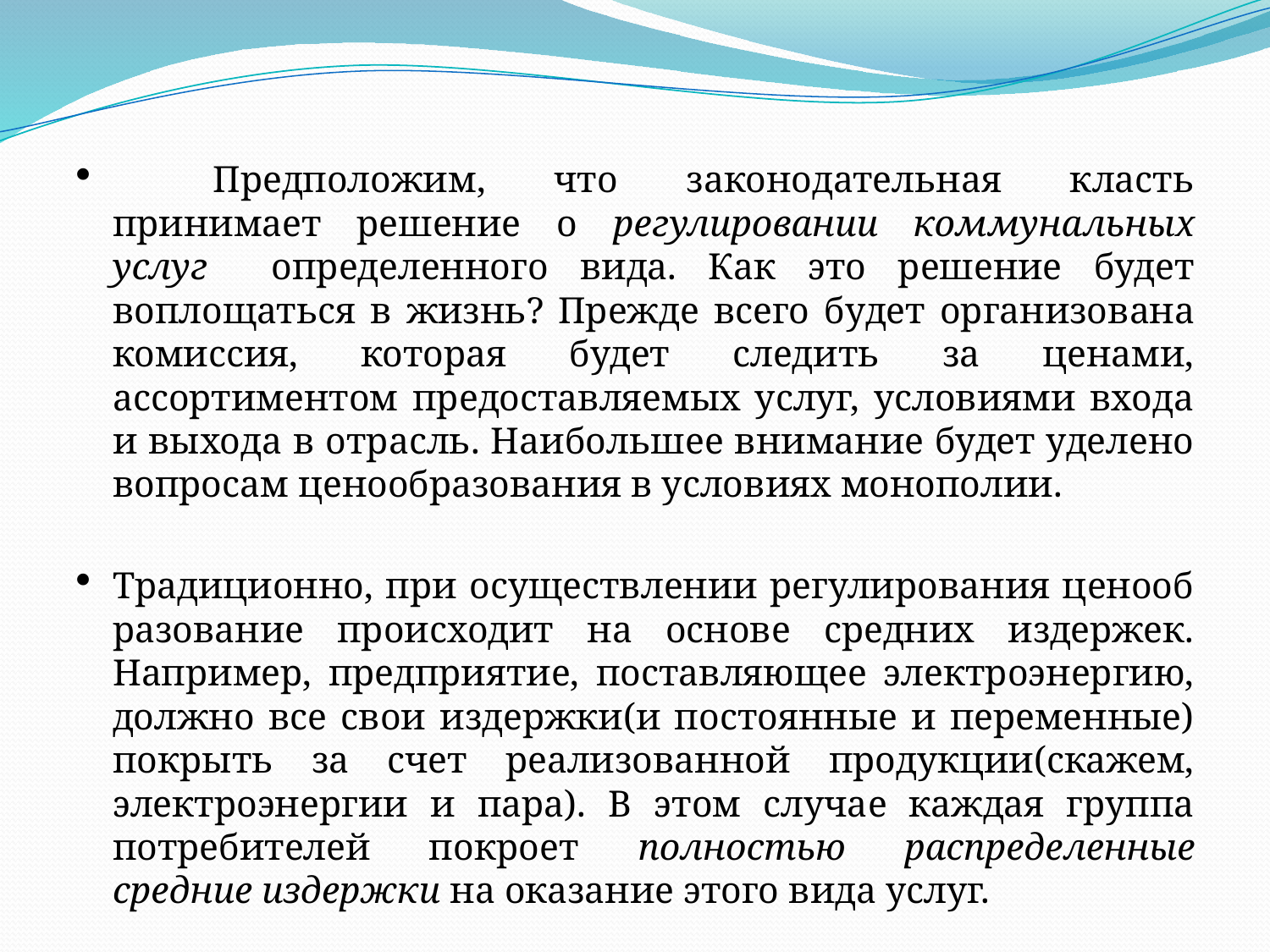

Предположим, что законодательная класть принимает решение о регулировании коммунальных услуг  определенного вида. Как это решение будет воплощаться в жизнь? Прежде всего бу­дет организована комиссия, которая будет следить за ценами, ассортиментом предоставляемых услуг, условиями входа и выхода в отрасль. Наибольшее внимание будет уделено вопросам ценообразования в условиях монополии.

	Традиционно, при осуществлении регулирования ценооб­разование происходит на основе средних издержек. Например, предприятие, поставляющее электроэнергию, должно все свои издержки(и постоянные и переменные) покрыть за счет реализованной продукции(скажем, электроэнергии и пара). В этом случае каждая группа потребителей покроет полностью распределенные средние издержки на оказание этого вида услуг.